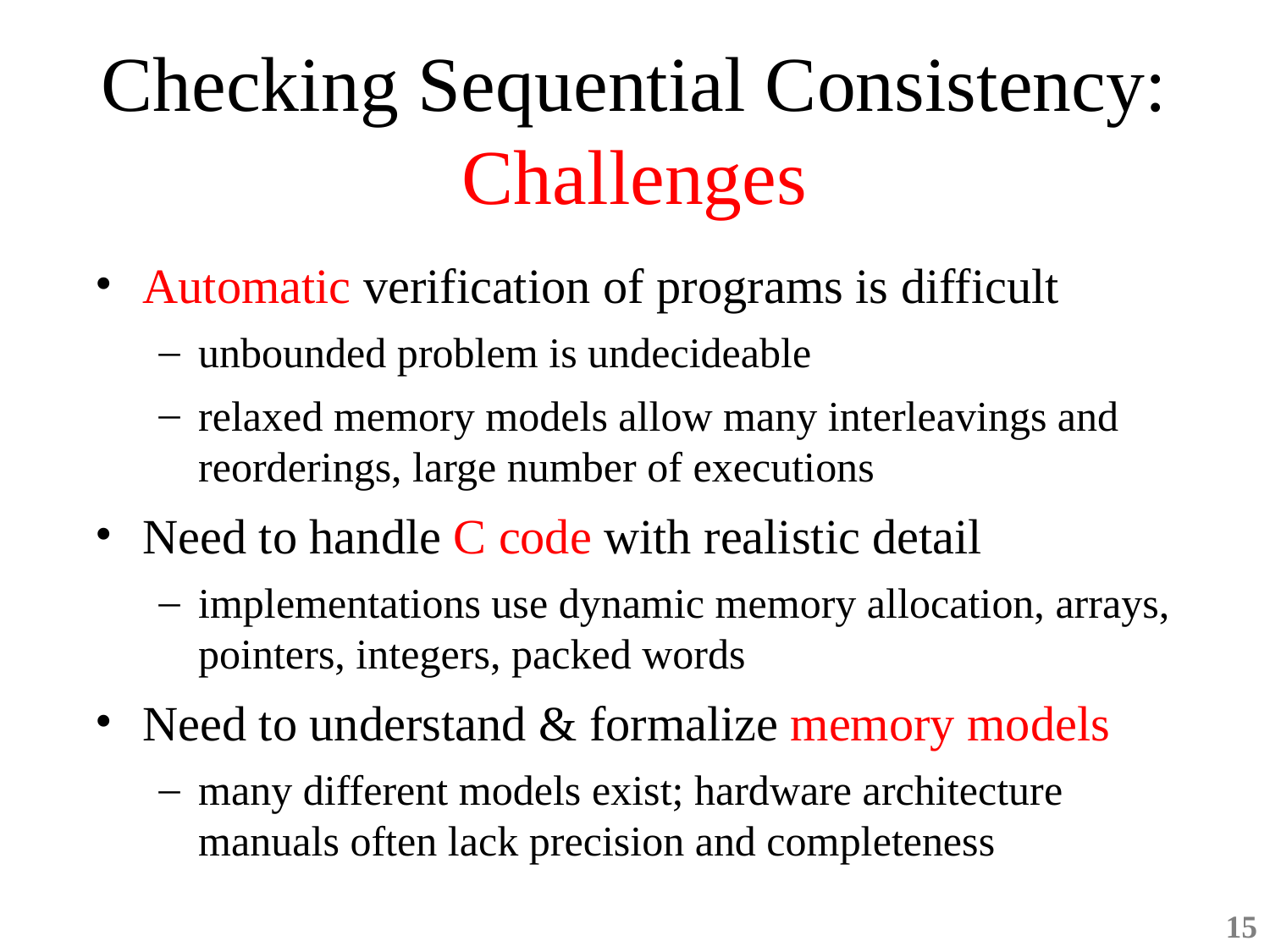

# Checking Sequential Consistency: Challenges
Automatic verification of programs is difficult
unbounded problem is undecideable
relaxed memory models allow many interleavings and reorderings, large number of executions
Need to handle C code with realistic detail
implementations use dynamic memory allocation, arrays, pointers, integers, packed words
Need to understand & formalize memory models
many different models exist; hardware architecture manuals often lack precision and completeness